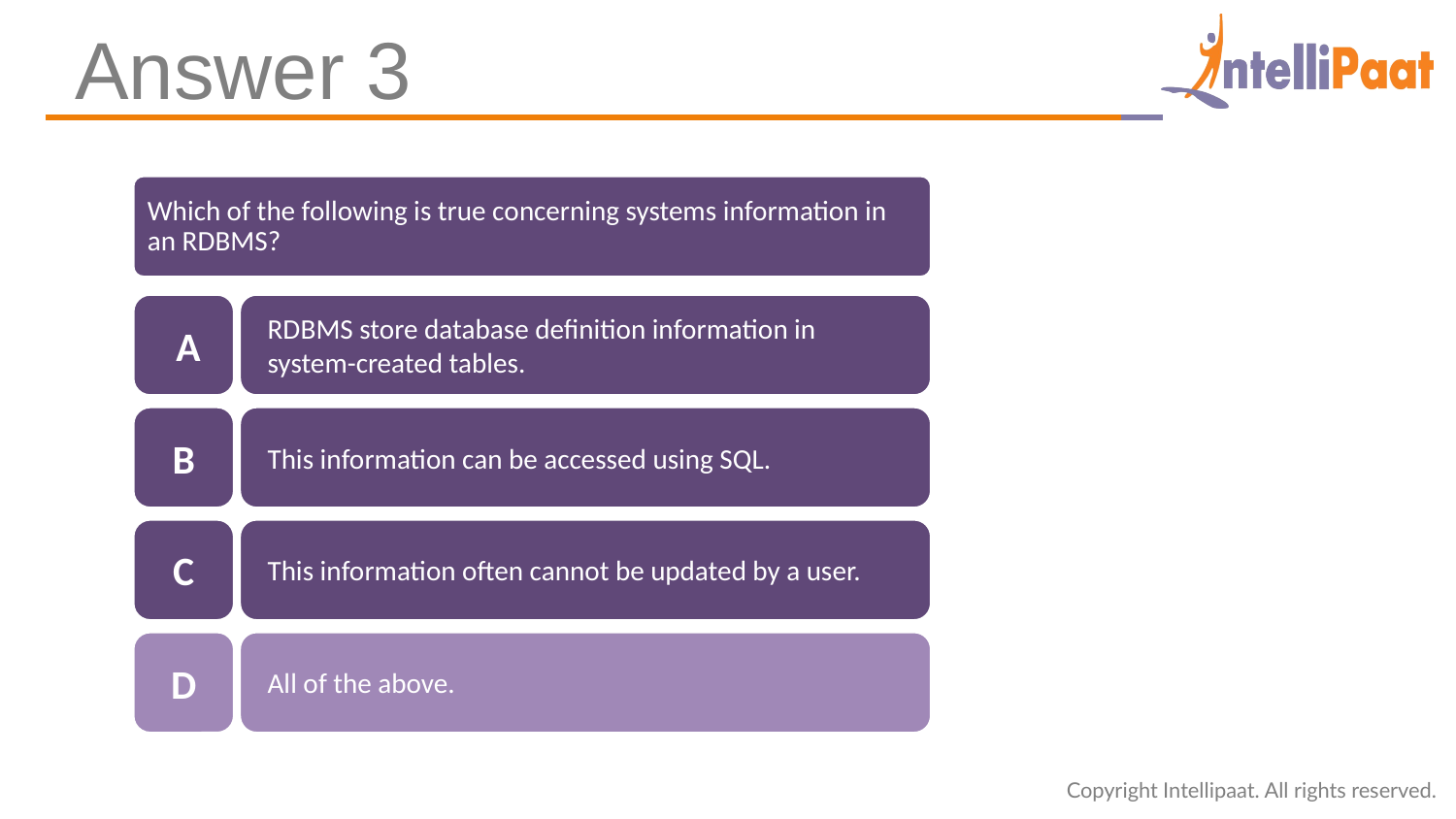

Answer 3
Which of the following is true concerning systems information in an RDBMS?
 A
RDBMS store database definition information in system-created tables.
B
This information can be accessed using SQL.
C
This information often cannot be updated by a user.
D
All of the above.